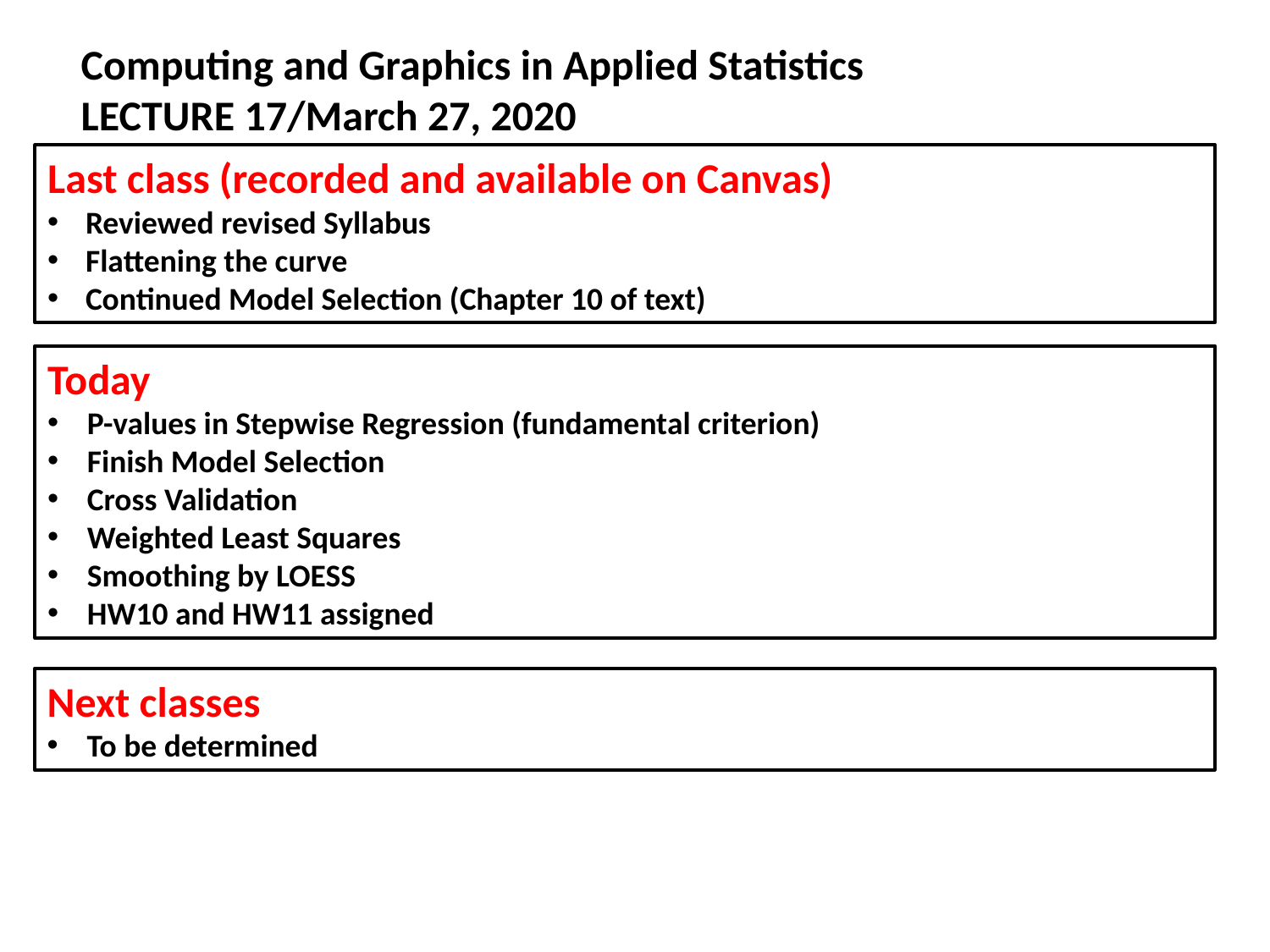

Computing and Graphics in Applied Statistics
LECTURE 17/March 27, 2020

Last class (recorded and available on Canvas)
Reviewed revised Syllabus
Flattening the curve
Continued Model Selection (Chapter 10 of text)
Today
P-values in Stepwise Regression (fundamental criterion)
Finish Model Selection
Cross Validation
Weighted Least Squares
Smoothing by LOESS
HW10 and HW11 assigned
Next classes
To be determined